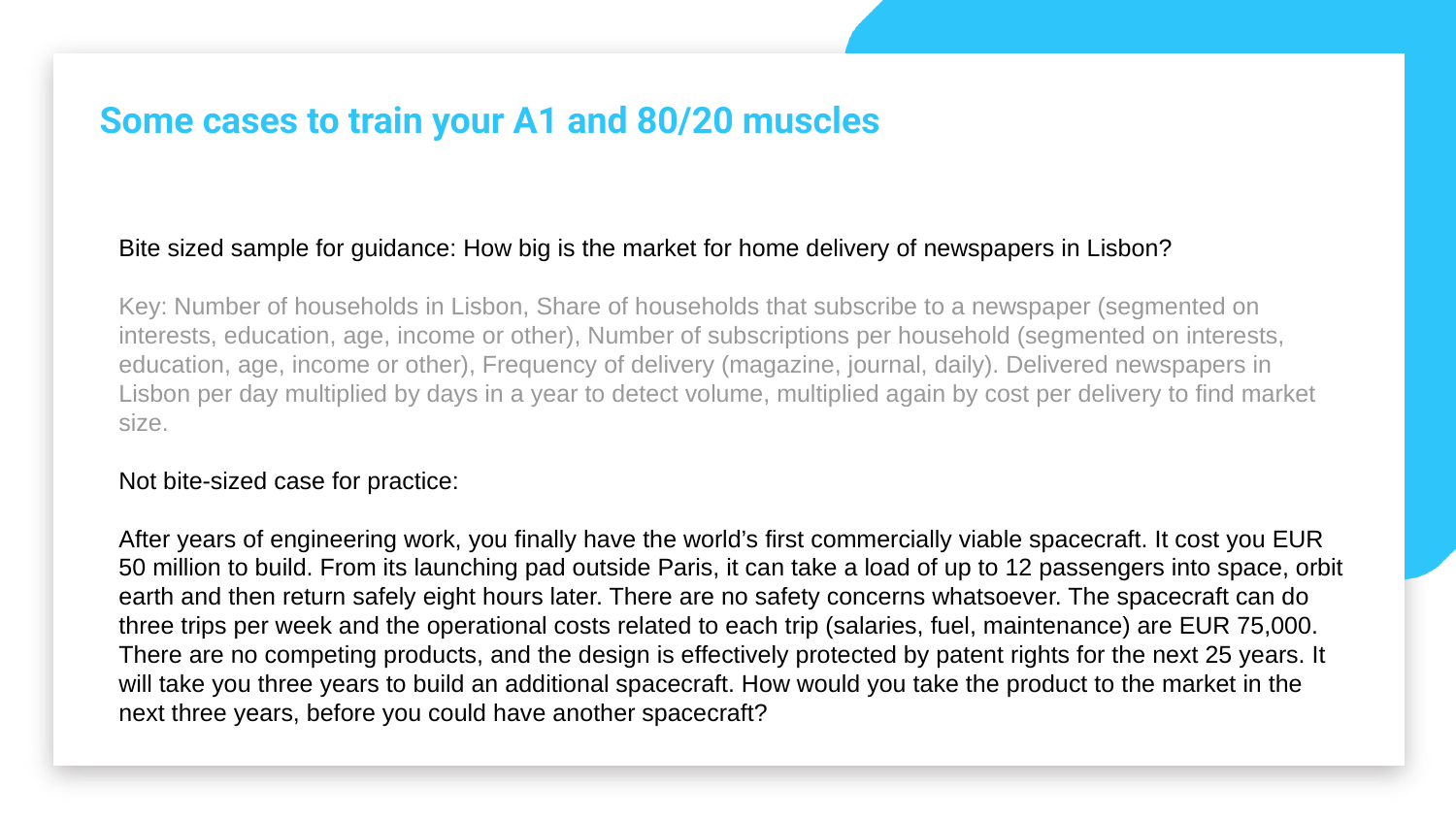

Some cases to train your A1 and 80/20 muscles
Bite sized sample for guidance: How big is the market for home delivery of newspapers in Lisbon?

Key: Number of households in Lisbon, Share of households that subscribe to a newspaper (segmented on interests, education, age, income or other), Number of subscriptions per household (segmented on interests, education, age, income or other), Frequency of delivery (magazine, journal, daily). Delivered newspapers in Lisbon per day multiplied by days in a year to detect volume, multiplied again by cost per delivery to find market size.

Not bite-sized case for practice:

After years of engineering work, you finally have the world’s first commercially viable spacecraft. It cost you EUR 50 million to build. From its launching pad outside Paris, it can take a load of up to 12 passengers into space, orbit earth and then return safely eight hours later. There are no safety concerns whatsoever. The spacecraft can do three trips per week and the operational costs related to each trip (salaries, fuel, maintenance) are EUR 75,000. There are no competing products, and the design is effectively protected by patent rights for the next 25 years. It will take you three years to build an additional spacecraft. How would you take the product to the market in the next three years, before you could have another spacecraft?